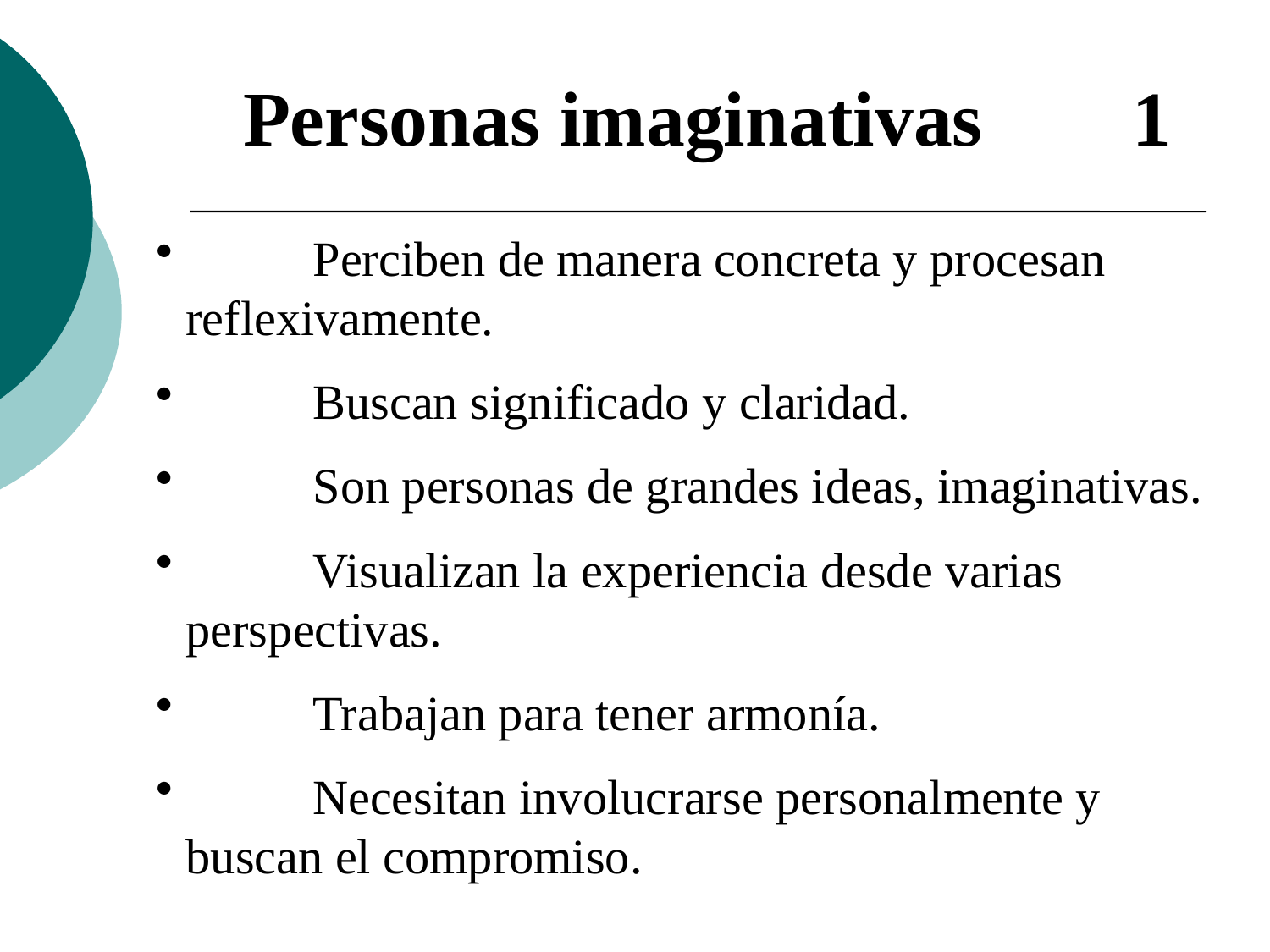

Personas imaginativas		1
  	Perciben de manera concreta y procesan      	reflexivamente.
  	Buscan significado y claridad.
  	Son personas de grandes ideas, imaginativas.
 	Visualizan la experiencia desde varias     	perspectivas.
  	Trabajan para tener armonía.
  	Necesitan involucrarse personalmente y        	buscan el compromiso.